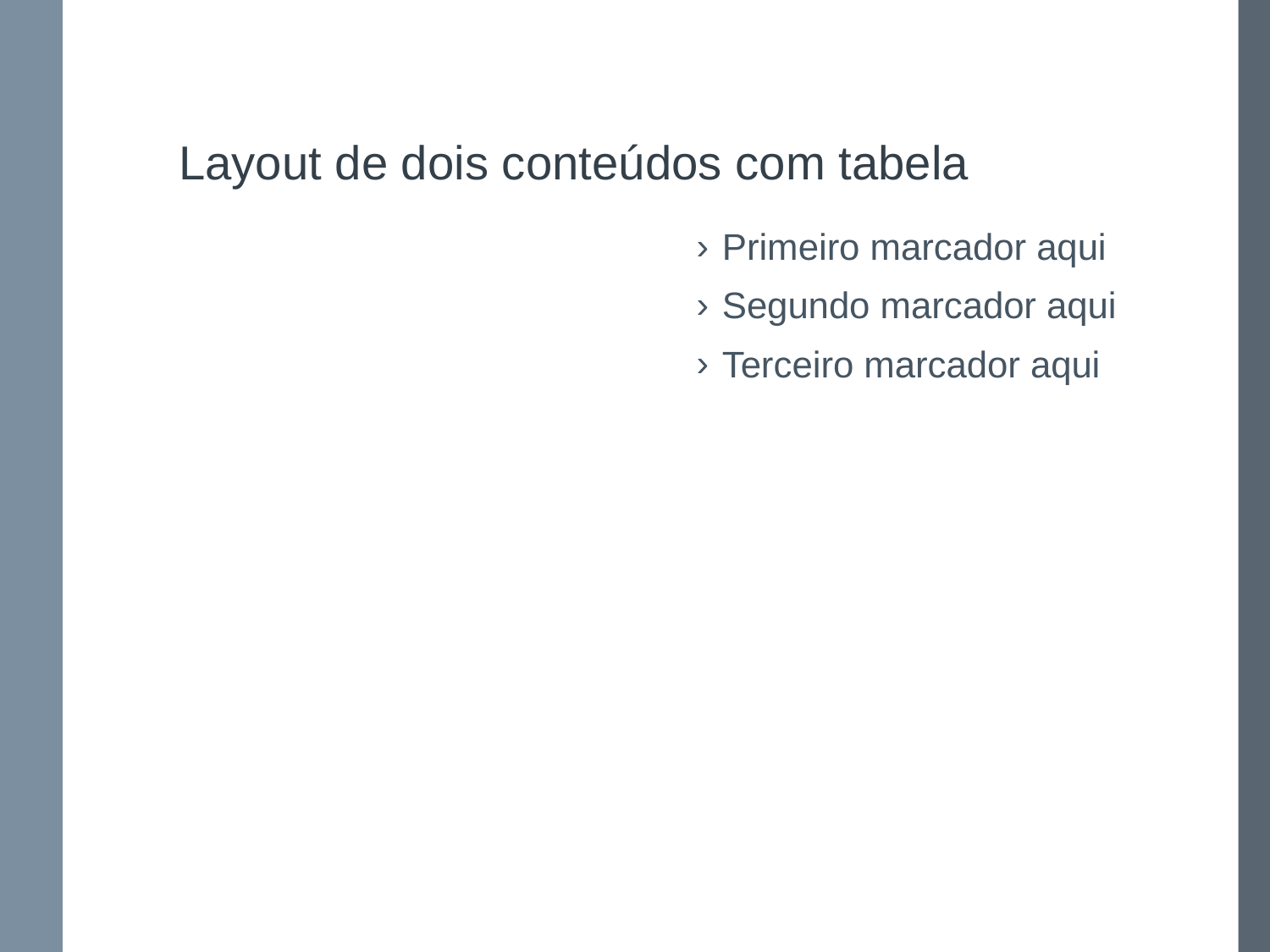

# Layout de dois conteúdos com tabela

Primeiro marcador aqui
Segundo marcador aqui
Terceiro marcador aqui